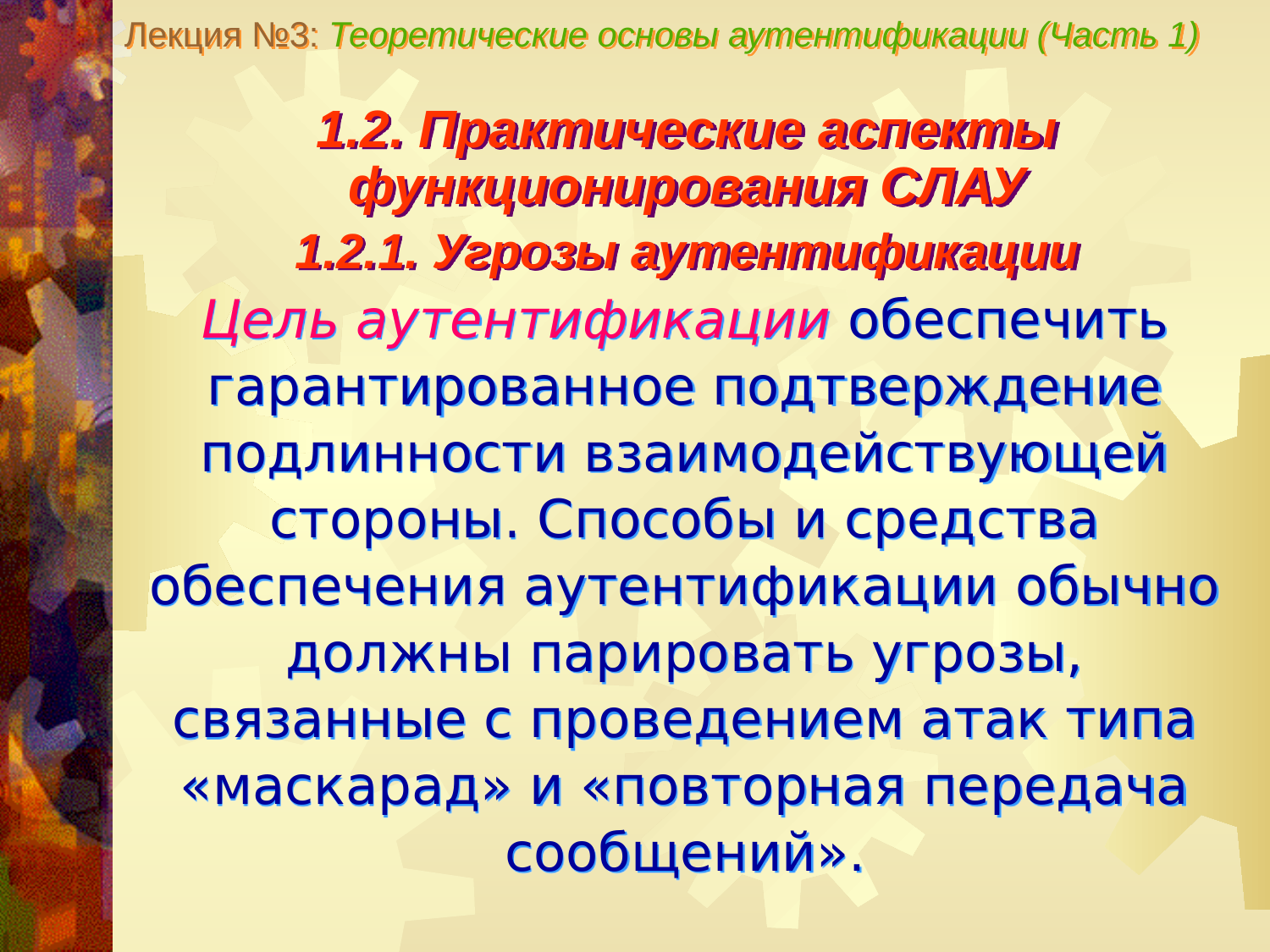

Лекция №3: Теоретические основы аутентификации (Часть 1)
1.2. Практические аспекты функционирования СЛАУ
1.2.1. Угрозы аутентификации
Цель аутентификации обеспечить гарантированное подтверждение подлинности взаимодействующей стороны. Способы и средства обеспечения аутентификации обычно должны парировать угрозы, связанные с проведением атак типа «маскарад» и «повторная передача сообщений».